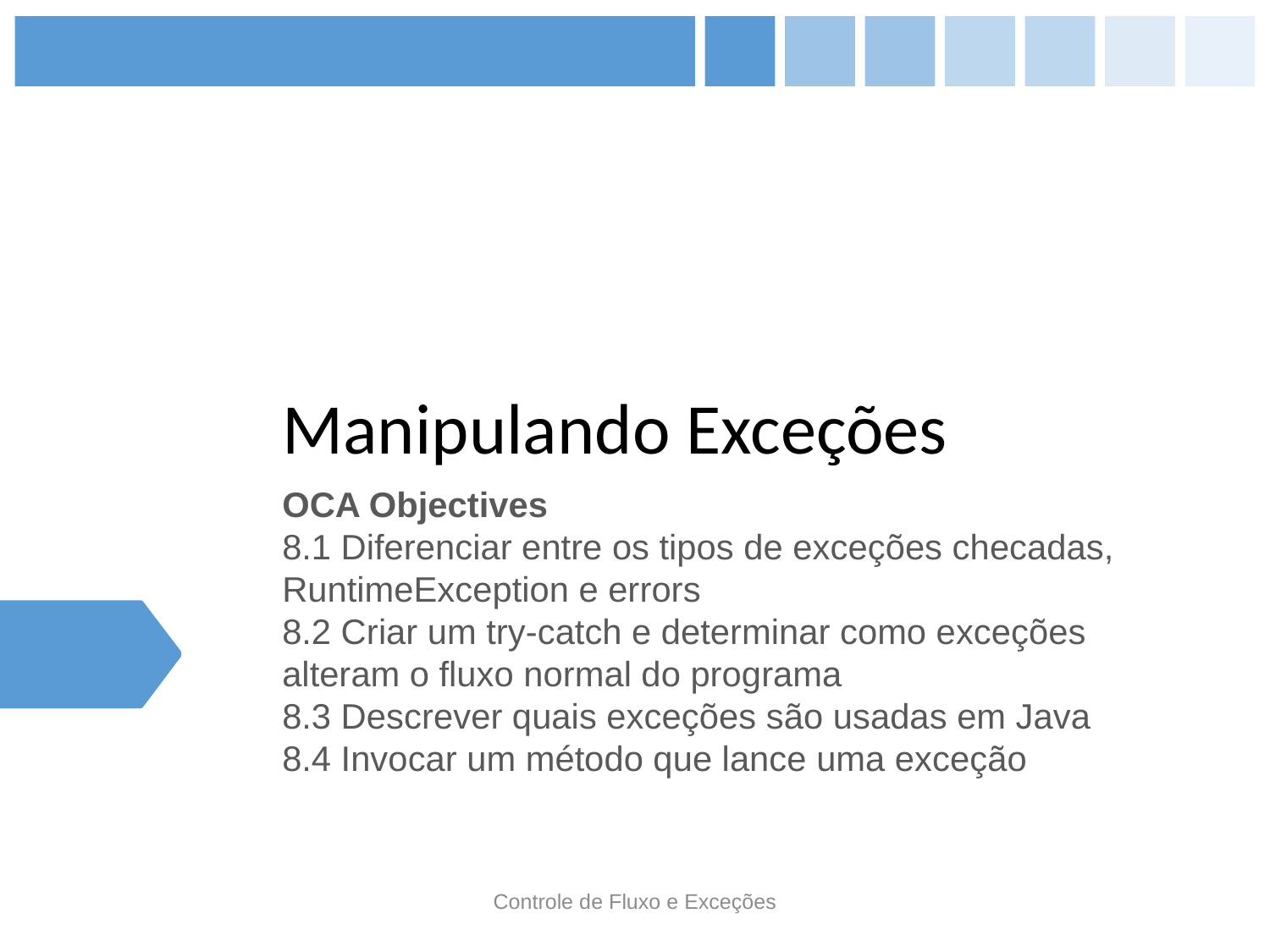

# Manipulando Exceções
OCA Objectives
8.1 Diferenciar entre os tipos de exceções checadas, RuntimeException e errors
8.2 Criar um try-catch e determinar como exceções alteram o fluxo normal do programa
8.3 Descrever quais exceções são usadas em Java
8.4 Invocar um método que lance uma exceção
Controle de Fluxo e Exceções